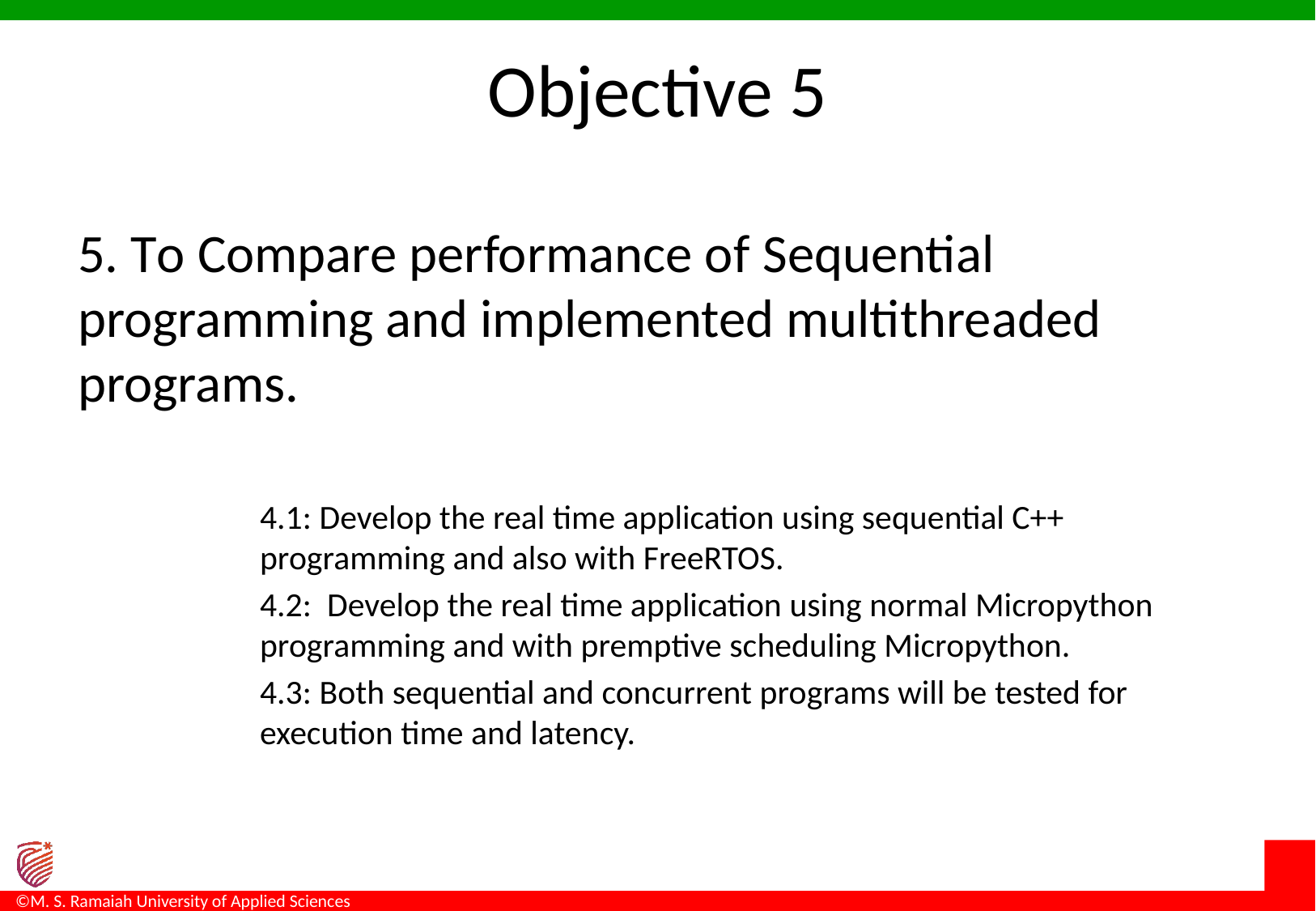

# Objective 5
5. To Compare performance of Sequential programming and implemented multithreaded programs.

4.1: Develop the real time application using sequential C++ programming and also with FreeRTOS.
4.2:  Develop the real time application using normal Micropython programming and with premptive scheduling Micropython.
4.3: Both sequential and concurrent programs will be tested for execution time and latency.